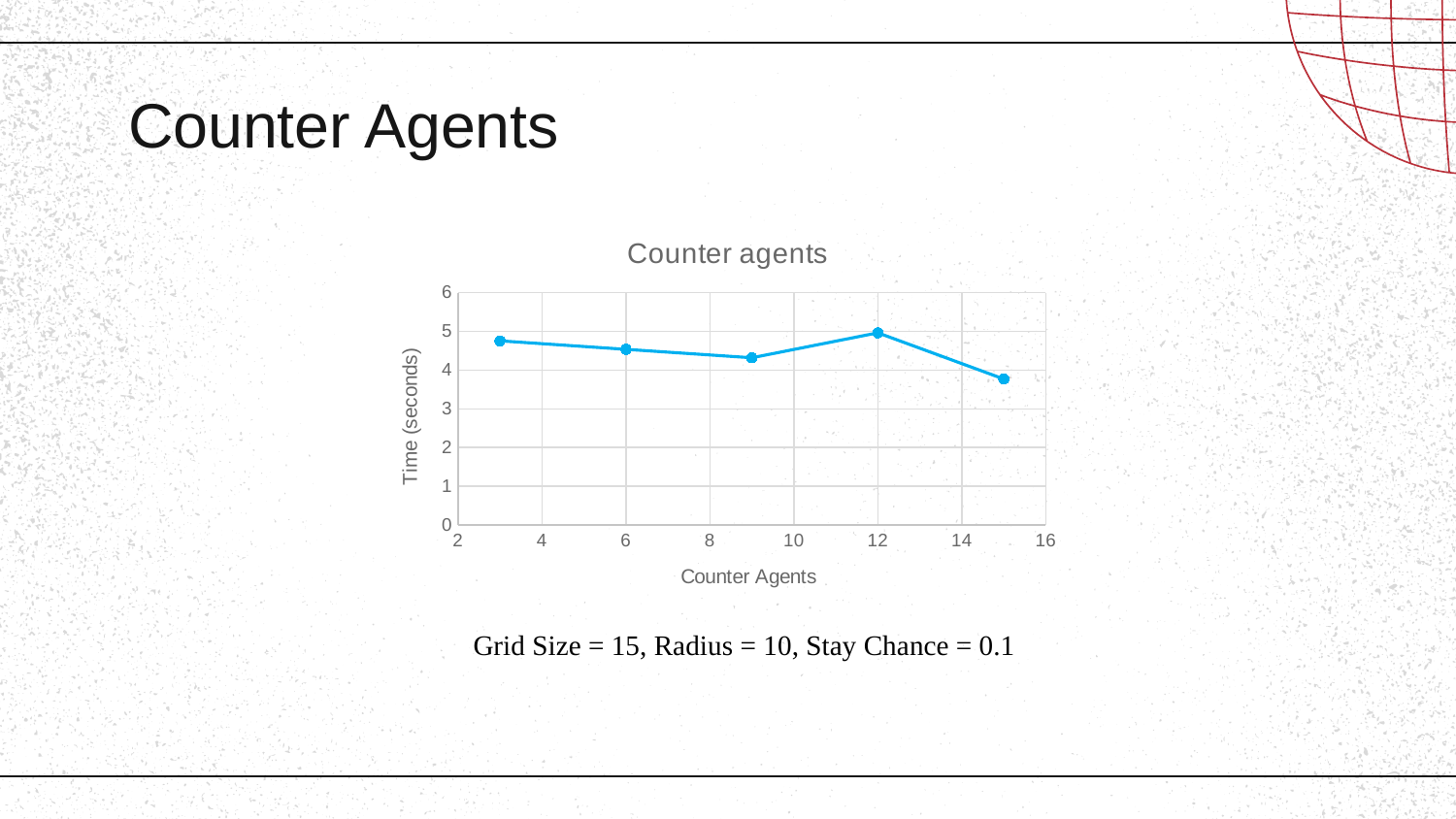

# Counter Agents

### Chart: Counter agents

| Category |  |
|---|---|
Grid Size = 15, Radius = 10, Stay Chance = 0.1